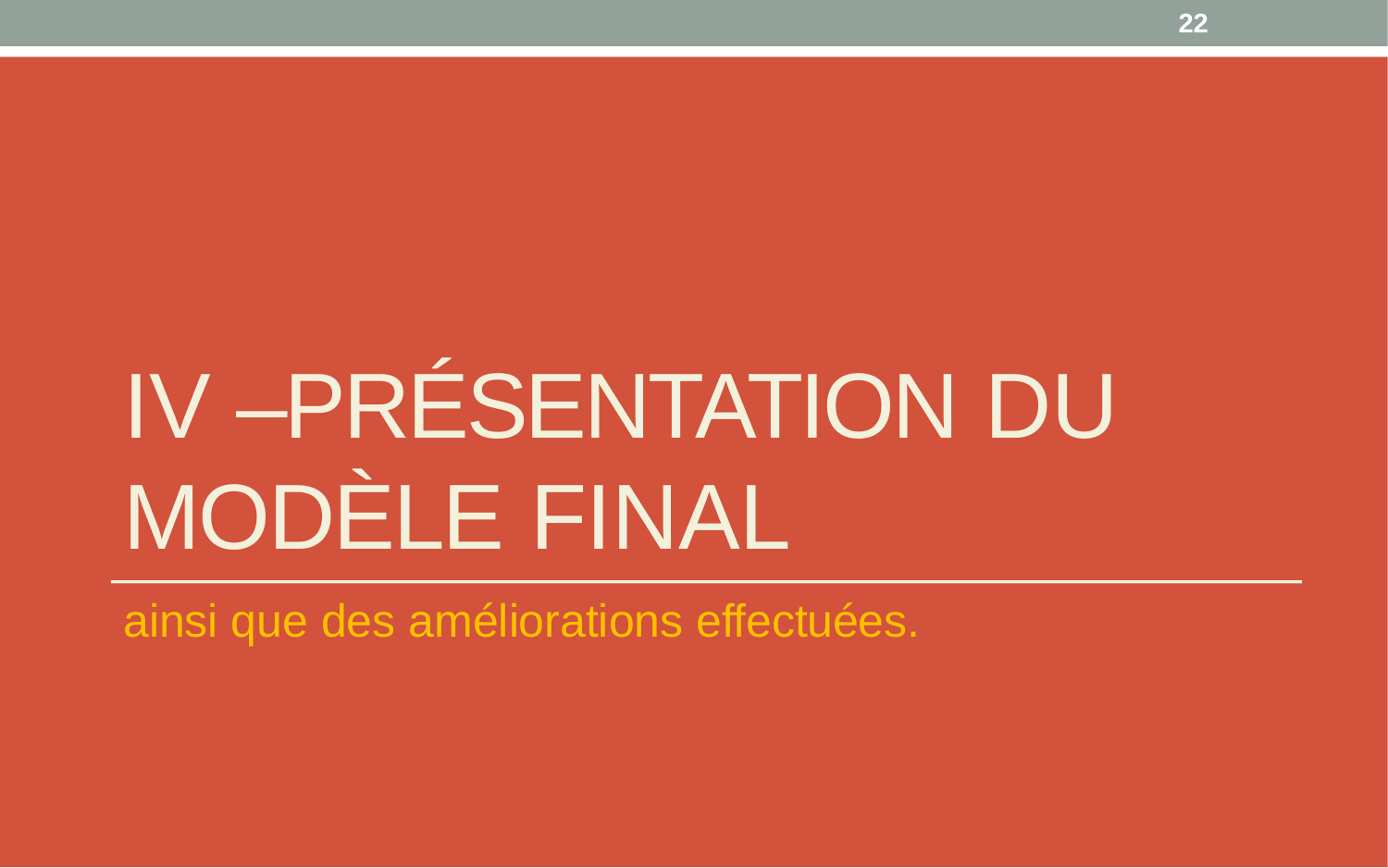

22
IV –PRÉSENTATION DU MODÈLE FINAL
ainsi que des améliorations effectuées.